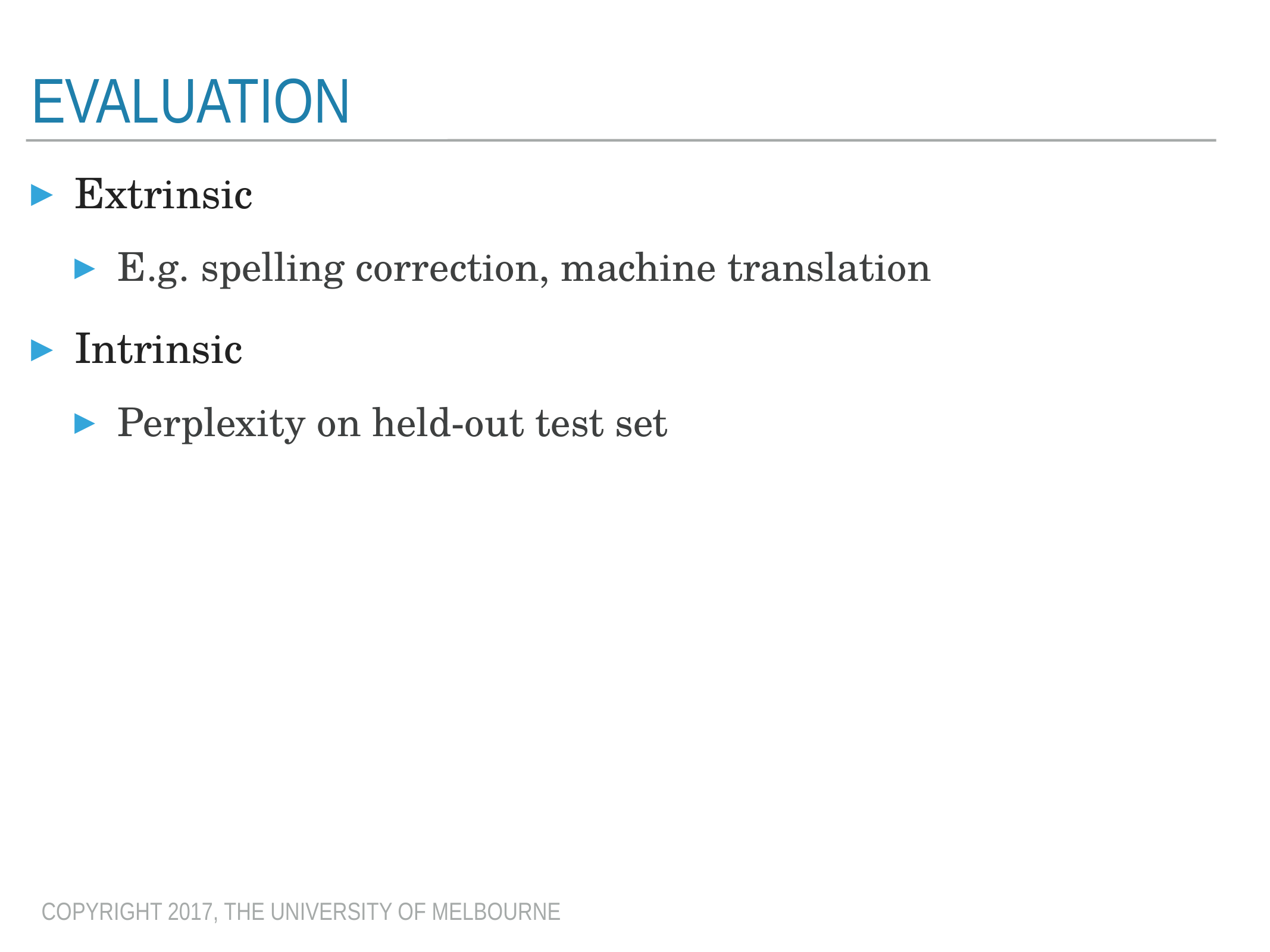

# Evaluation
Extrinsic
E.g. spelling correction, machine translation
Intrinsic
Perplexity on held-out test set